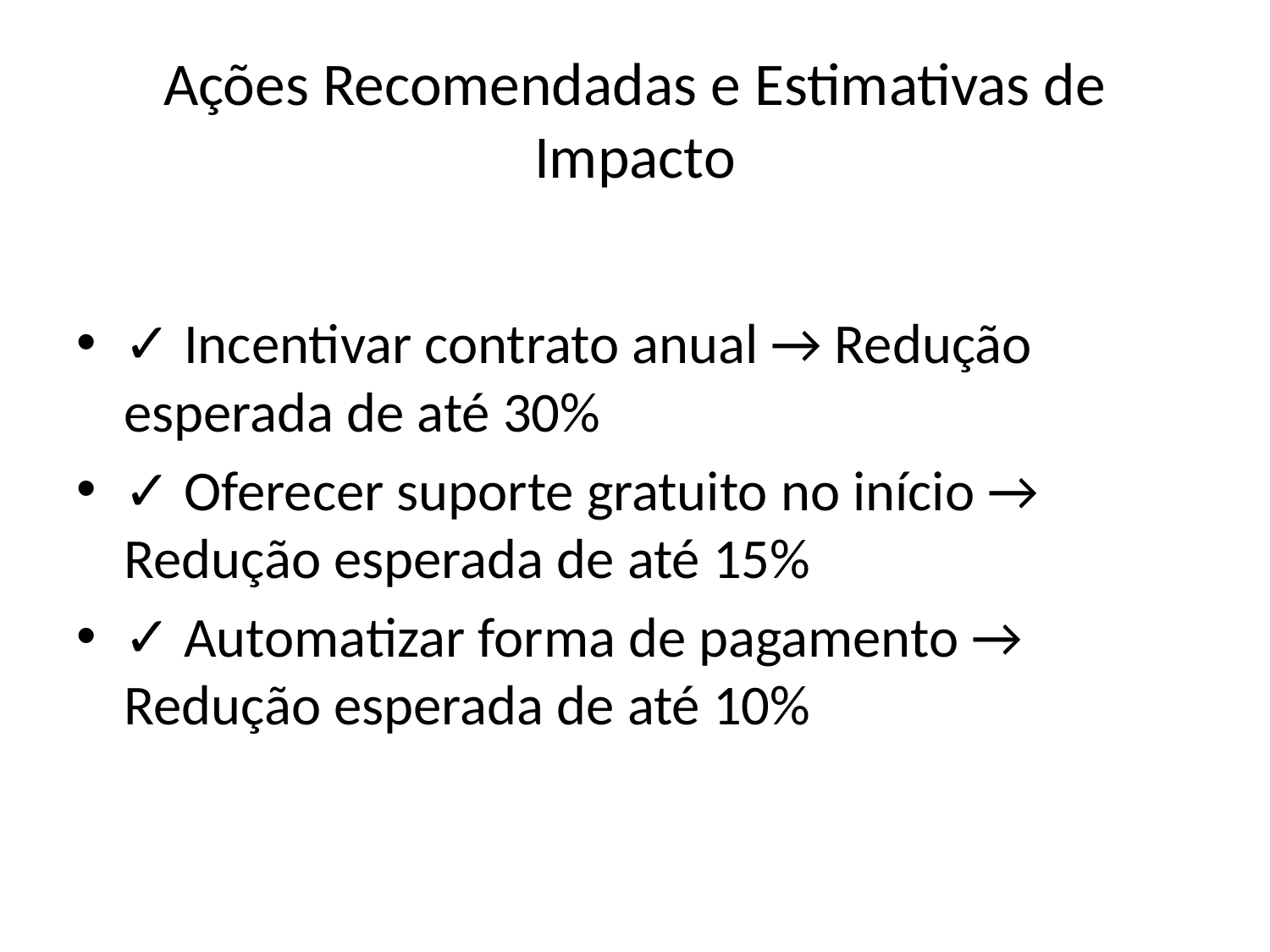

# Ações Recomendadas e Estimativas de Impacto

✓ Incentivar contrato anual → Redução esperada de até 30%
✓ Oferecer suporte gratuito no início → Redução esperada de até 15%
✓ Automatizar forma de pagamento → Redução esperada de até 10%